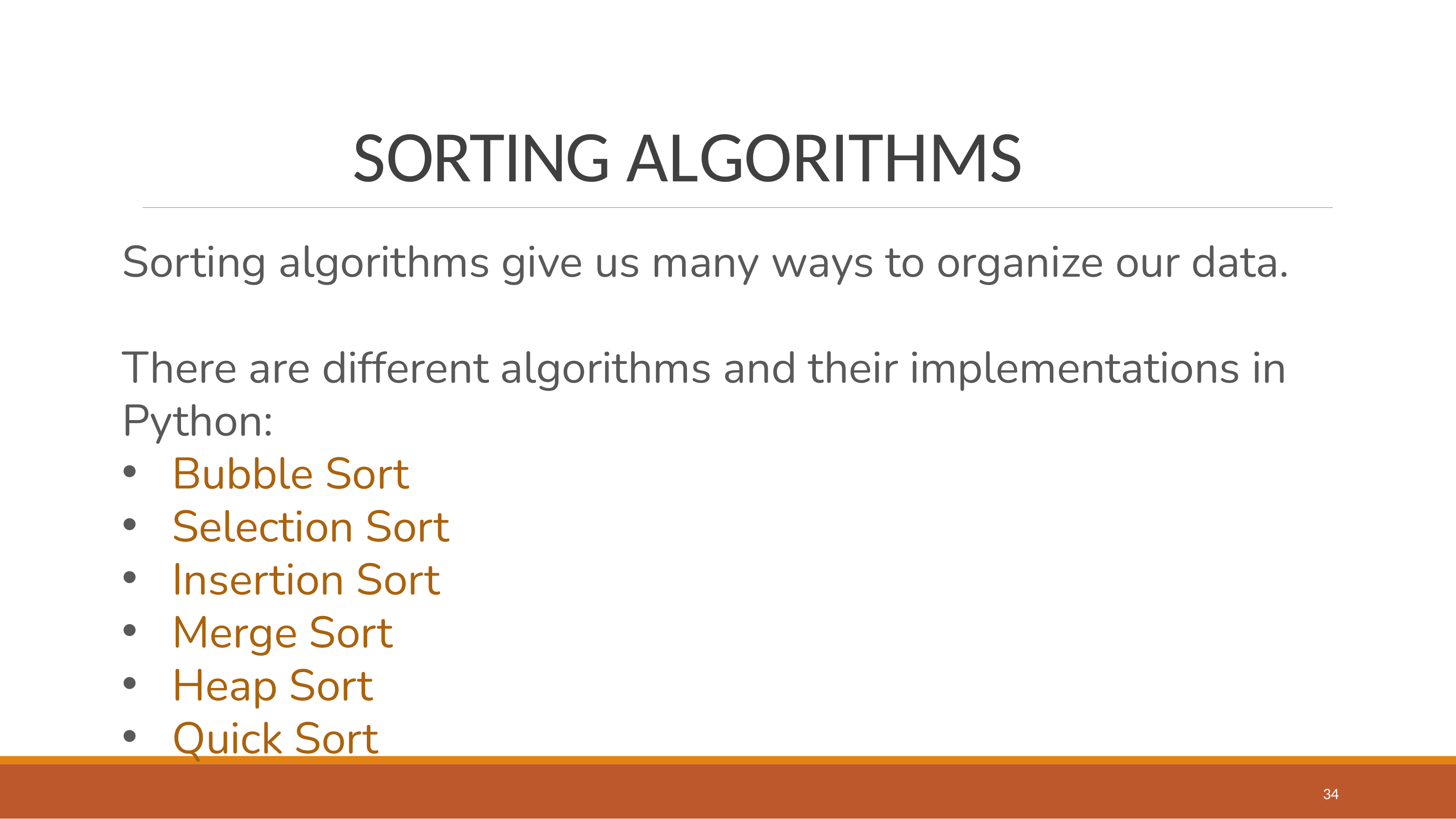

# SORTING ALGORITHMS
Sorting algorithms give us many ways to organize our data.

There are different algorithms and their implementations in Python:
Bubble Sort
Selection Sort
Insertion Sort
Merge Sort
Heap Sort
Quick Sort
34